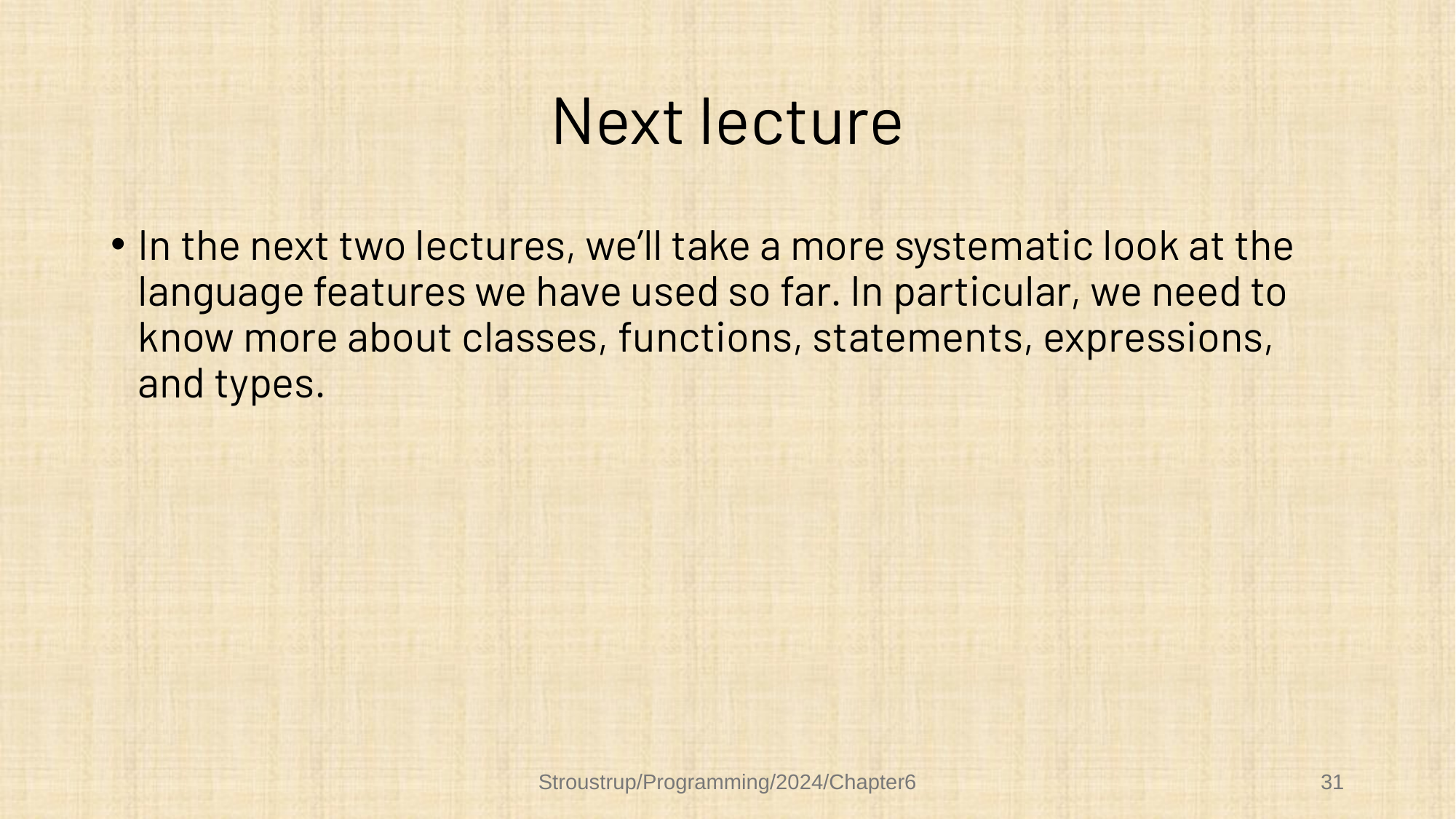

# Next lecture
In the next two lectures, we’ll take a more systematic look at the language features we have used so far. In particular, we need to know more about classes, functions, statements, expressions, and types.
Stroustrup/Programming/2024/Chapter6
31